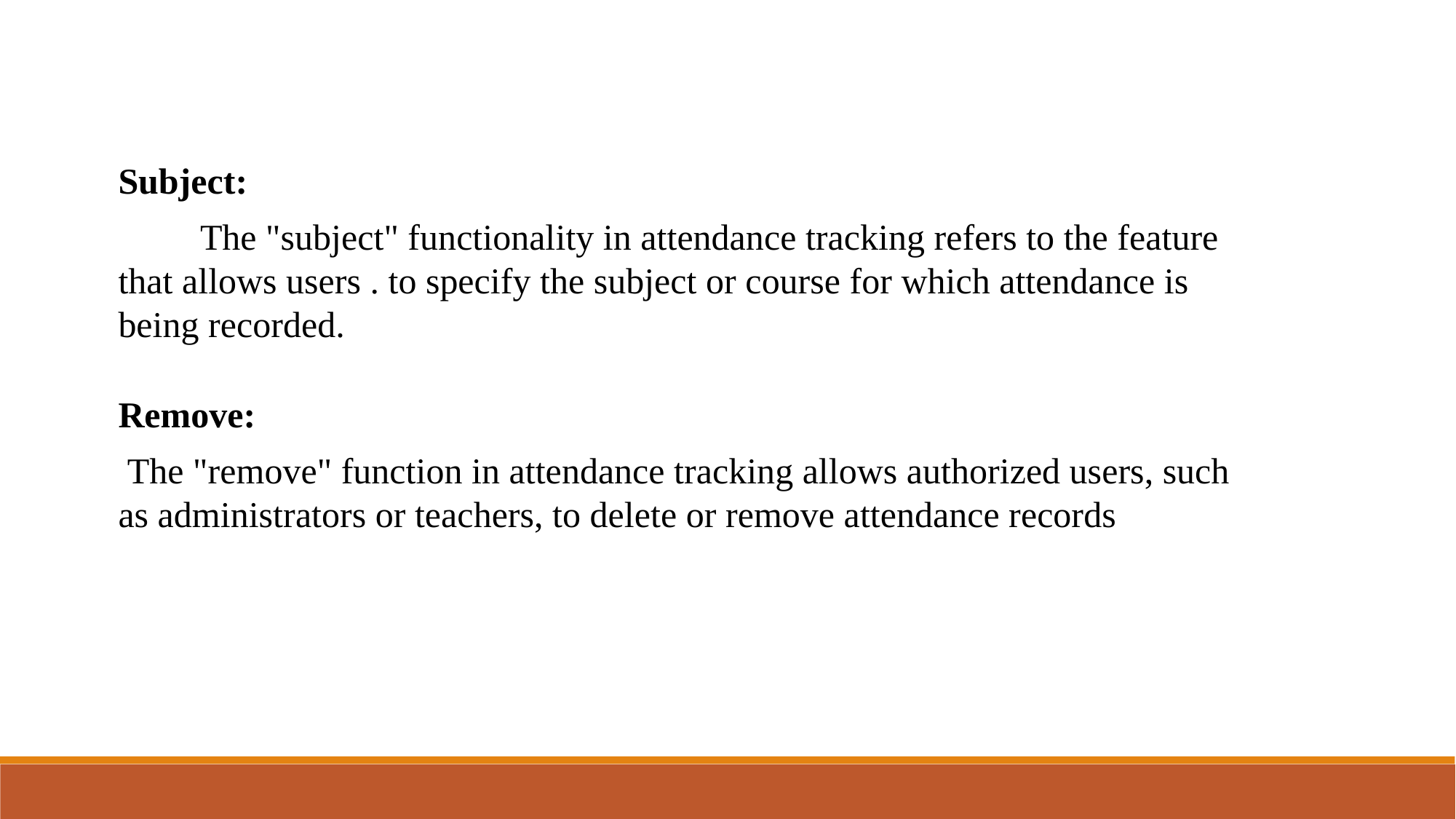

Subject:
         The "subject" functionality in attendance tracking refers to the feature that allows users . to specify the subject or course for which attendance is being recorded.

Remove:
 The "remove" function in attendance tracking allows authorized users, such as administrators or teachers, to delete or remove attendance records